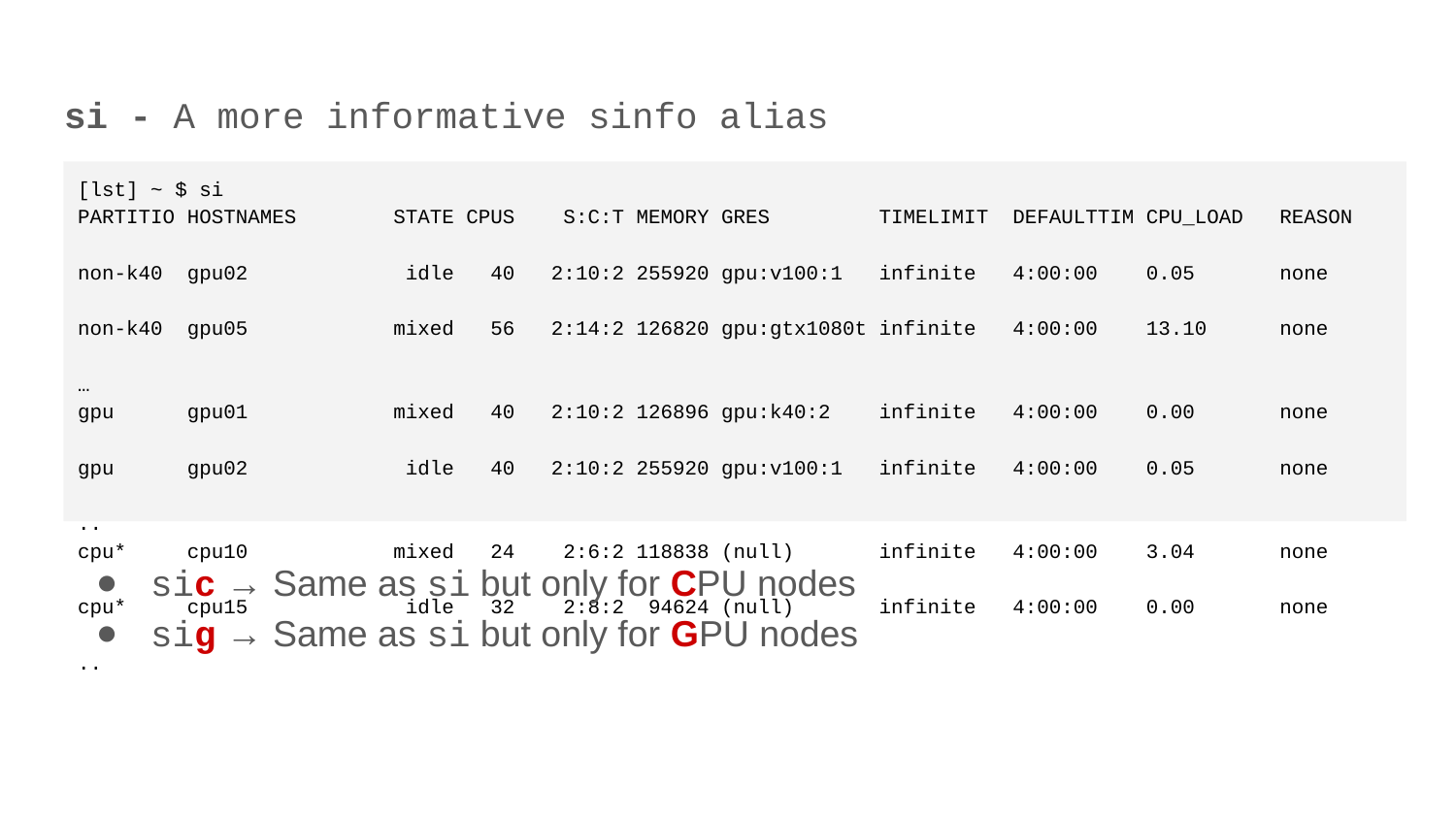

# si - A more informative sinfo alias
[lst] ~ $ si
PARTITIO HOSTNAMES        STATE CPUS    S:C:T MEMORY GRES         TIMELIMIT  DEFAULTTIM CPU_LOAD   REASON
non-k40  gpu02             idle   40   2:10:2 255920 gpu:v100:1   infinite   4:00:00    0.05       none
non-k40  gpu05            mixed   56   2:14:2 126820 gpu:gtx1080t infinite   4:00:00    13.10      none
…
gpu      gpu01            mixed   40   2:10:2 126896 gpu:k40:2    infinite   4:00:00    0.00       none
gpu      gpu02             idle   40   2:10:2 255920 gpu:v100:1   infinite   4:00:00    0.05       none
..
cpu*     cpu10            mixed   24    2:6:2 118838 (null)       infinite   4:00:00    3.04       none
cpu*     cpu15             idle   32    2:8:2  94624 (null)       infinite   4:00:00    0.00       none
..
sic → Same as si but only for CPU nodes
sig → Same as si but only for GPU nodes